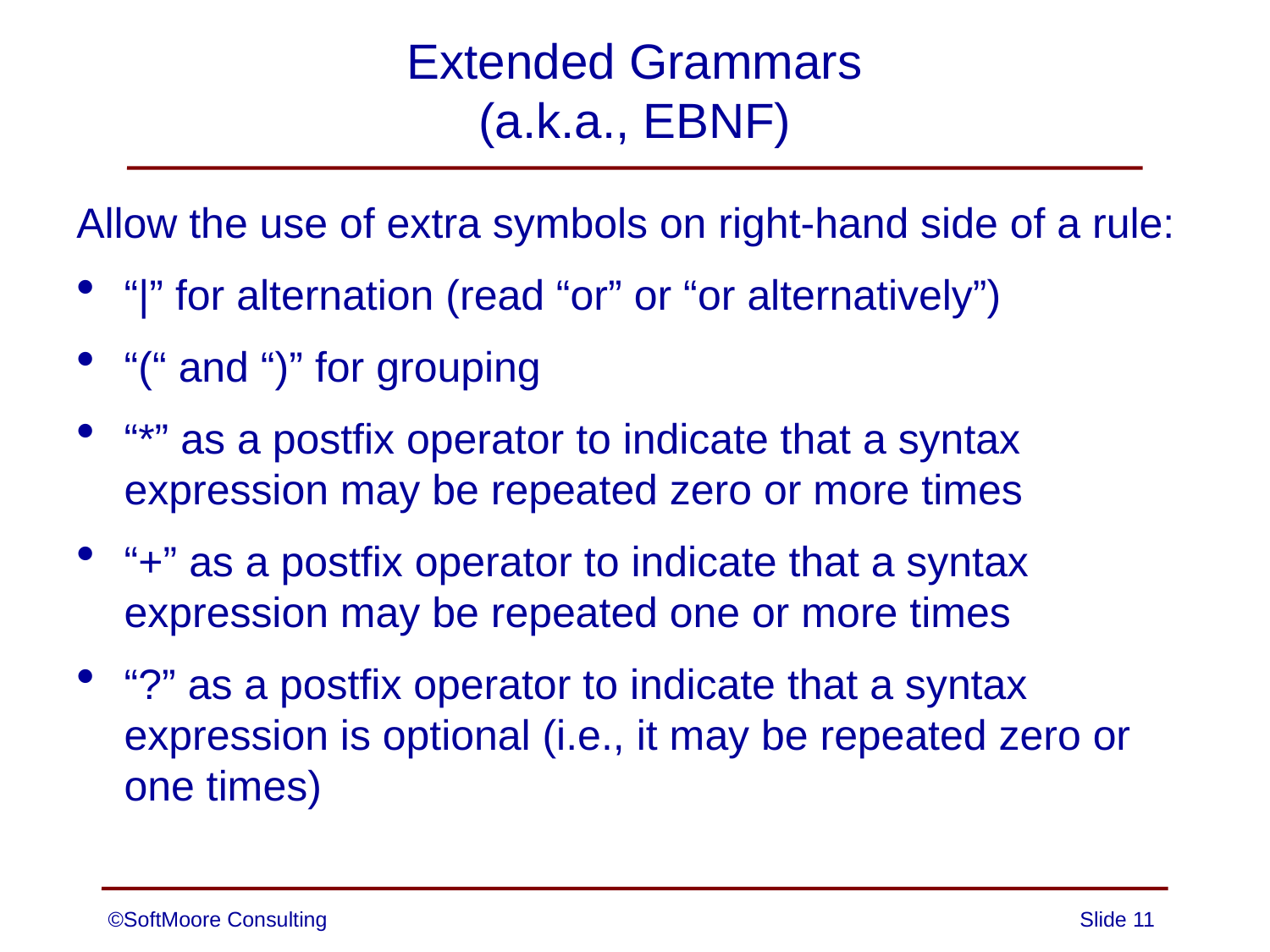

# Extended Grammars (a.k.a., EBNF)
Allow the use of extra symbols on right-hand side of a rule:
“|” for alternation (read “or” or “or alternatively”)
“(“ and “)” for grouping
“*” as a postfix operator to indicate that a syntax expression may be repeated zero or more times
“+” as a postfix operator to indicate that a syntax expression may be repeated one or more times
“?” as a postfix operator to indicate that a syntax expression is optional (i.e., it may be repeated zero or one times)
©SoftMoore Consulting
Slide 11